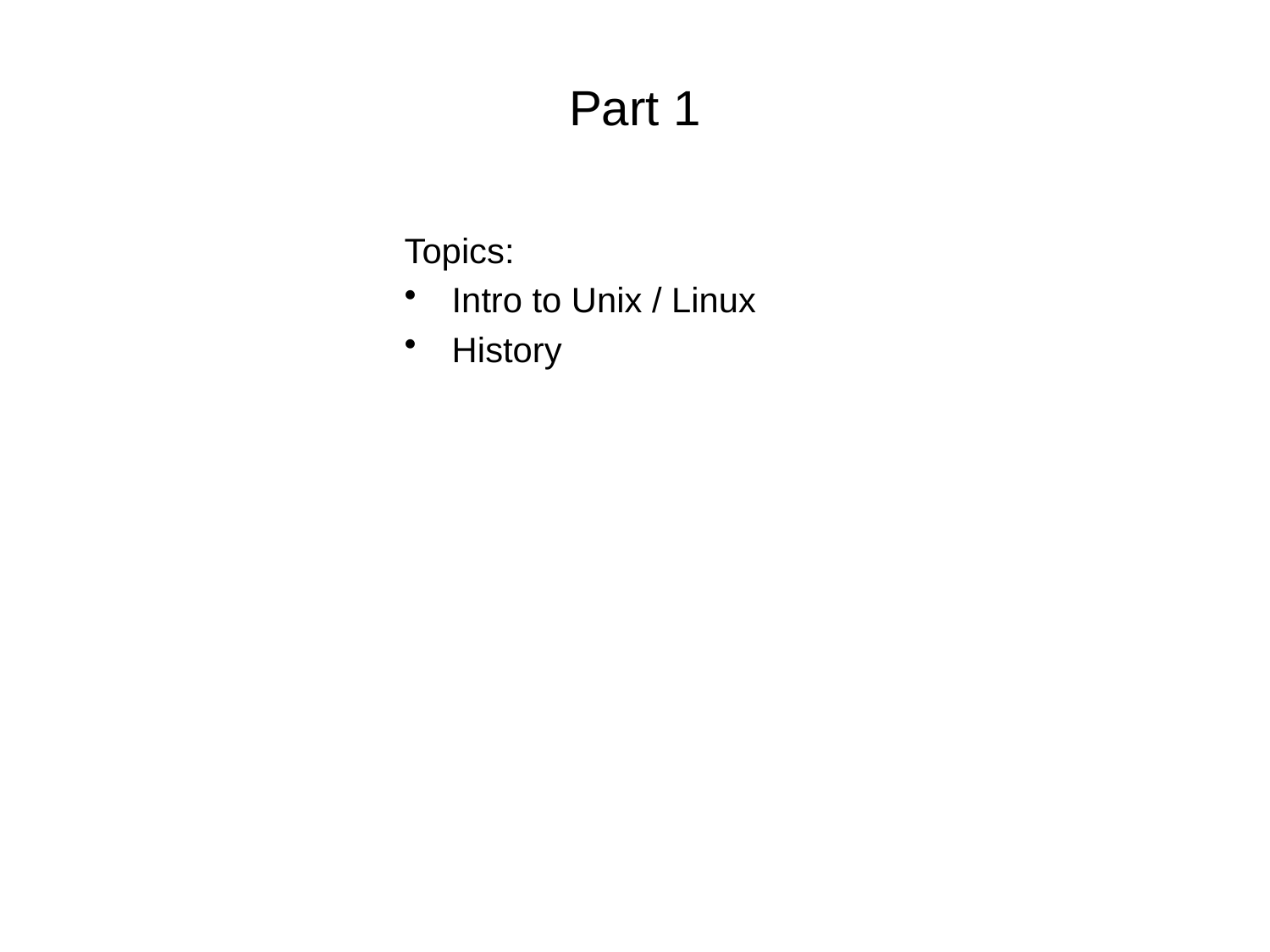

# Part 1
Topics:
Intro to Unix / Linux
History